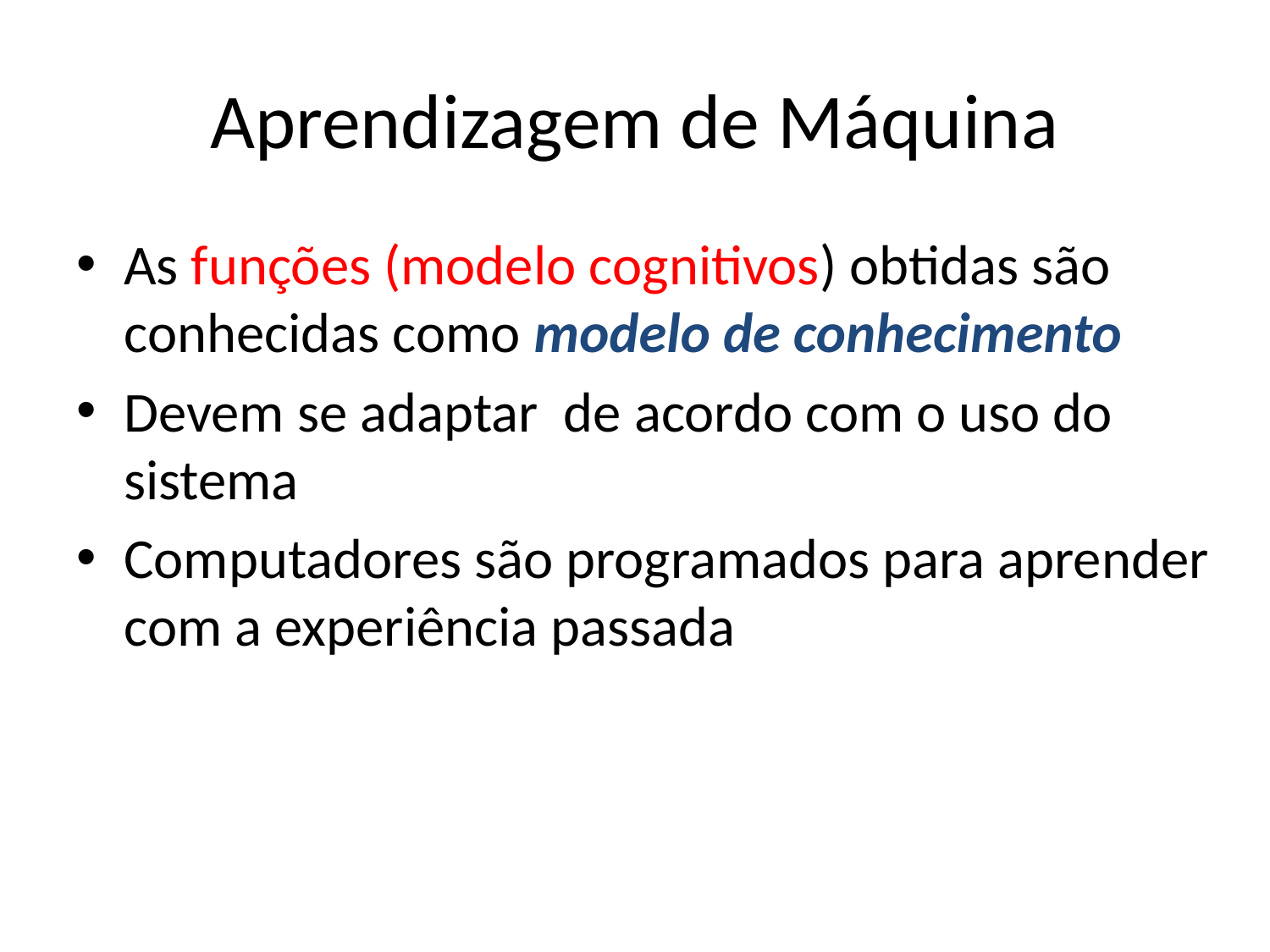

# Aprendizagem de Máquina
As funções (modelo cognitivos) obtidas são conhecidas como modelo de conhecimento
Devem se adaptar  de acordo com o uso do sistema
Computadores são programados para aprender com a experiência passada